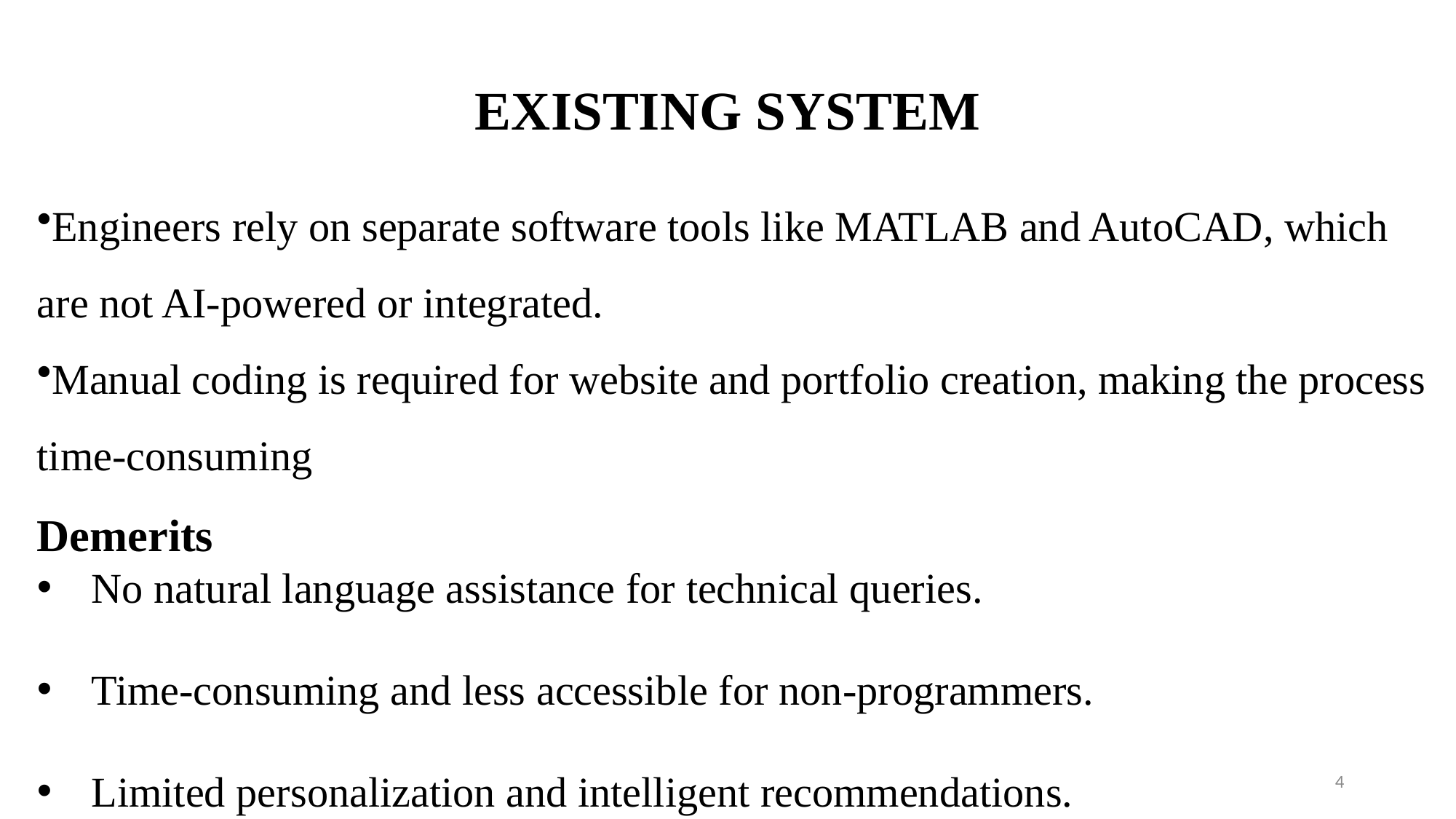

# EXISTING SYSTEM
Engineers rely on separate software tools like MATLAB and AutoCAD, which are not AI-powered or integrated.
Manual coding is required for website and portfolio creation, making the process time-consuming
Demerits
No natural language assistance for technical queries.

Time-consuming and less accessible for non-programmers.

Limited personalization and intelligent recommendations.

4